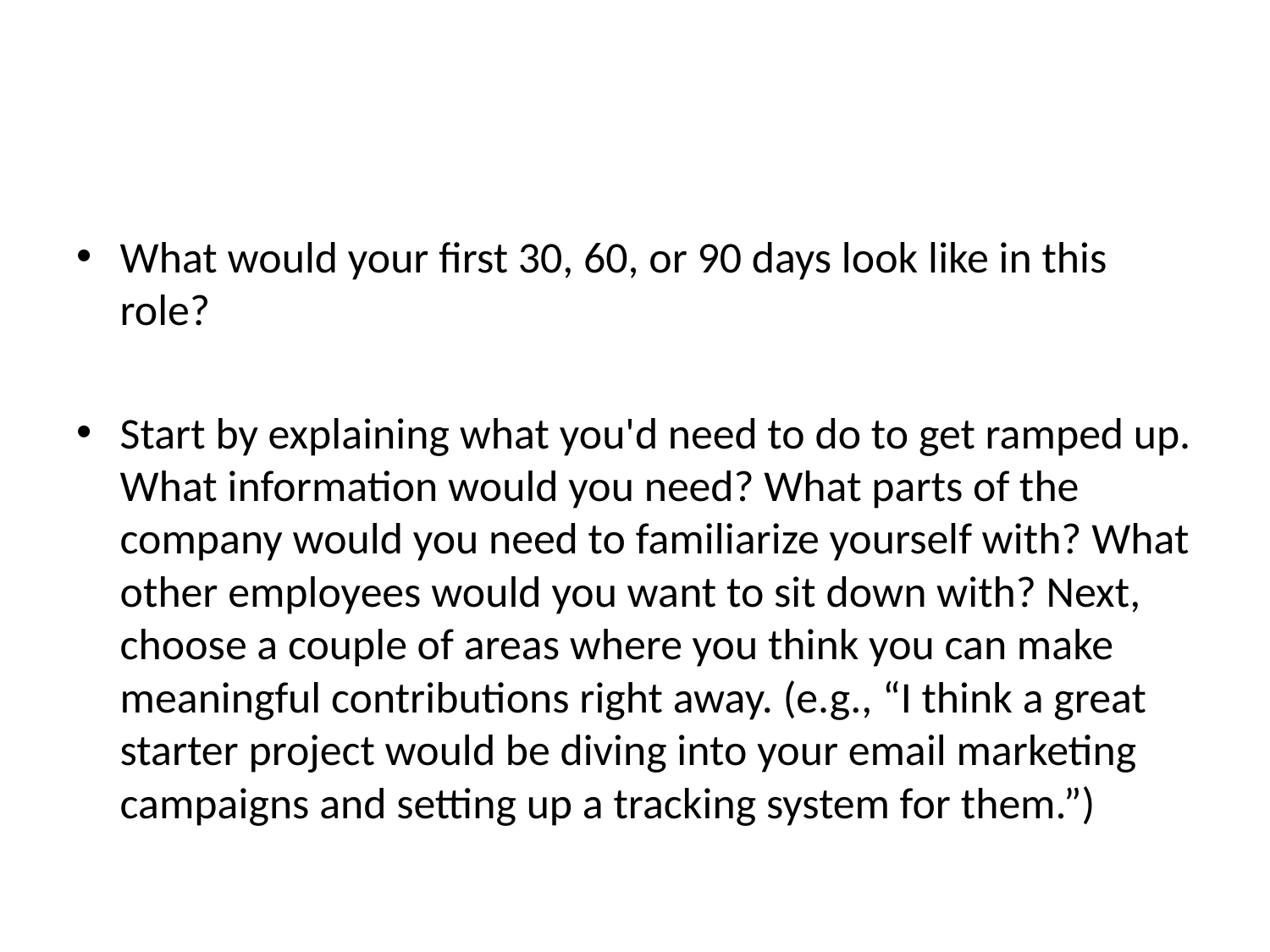

#
What would your first 30, 60, or 90 days look like in this role?

Start by explaining what you'd need to do to get ramped up. What information would you need? What parts of the company would you need to familiarize yourself with? What other employees would you want to sit down with? Next, choose a couple of areas where you think you can make meaningful contributions right away. (e.g., “I think a great starter project would be diving into your email marketing campaigns and setting up a tracking system for them.”)